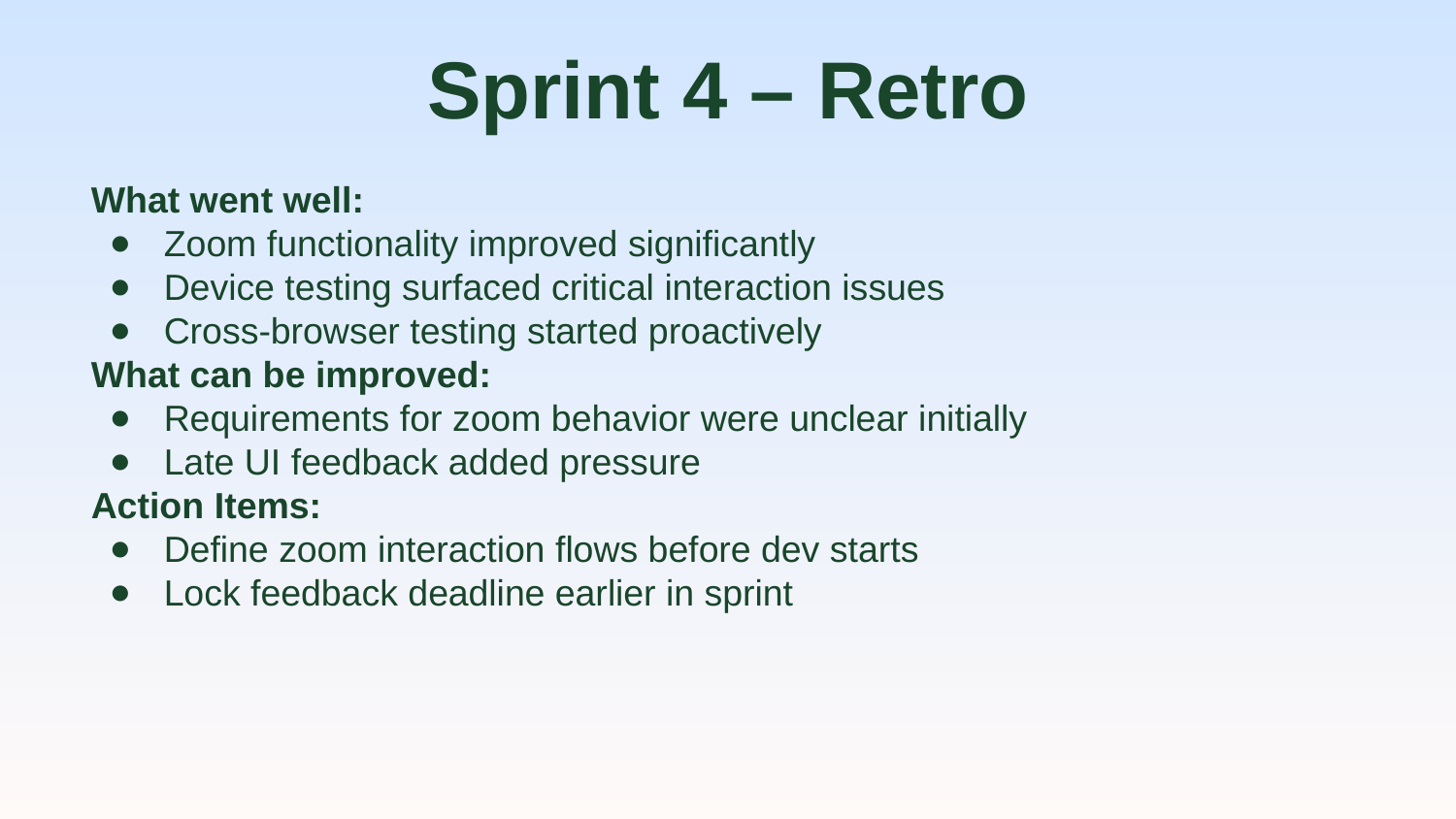

# Sprint 4 – Retro
What went well:
Zoom functionality improved significantly
Device testing surfaced critical interaction issues
Cross-browser testing started proactively
What can be improved:
Requirements for zoom behavior were unclear initially
Late UI feedback added pressure
Action Items:
Define zoom interaction flows before dev starts
Lock feedback deadline earlier in sprint